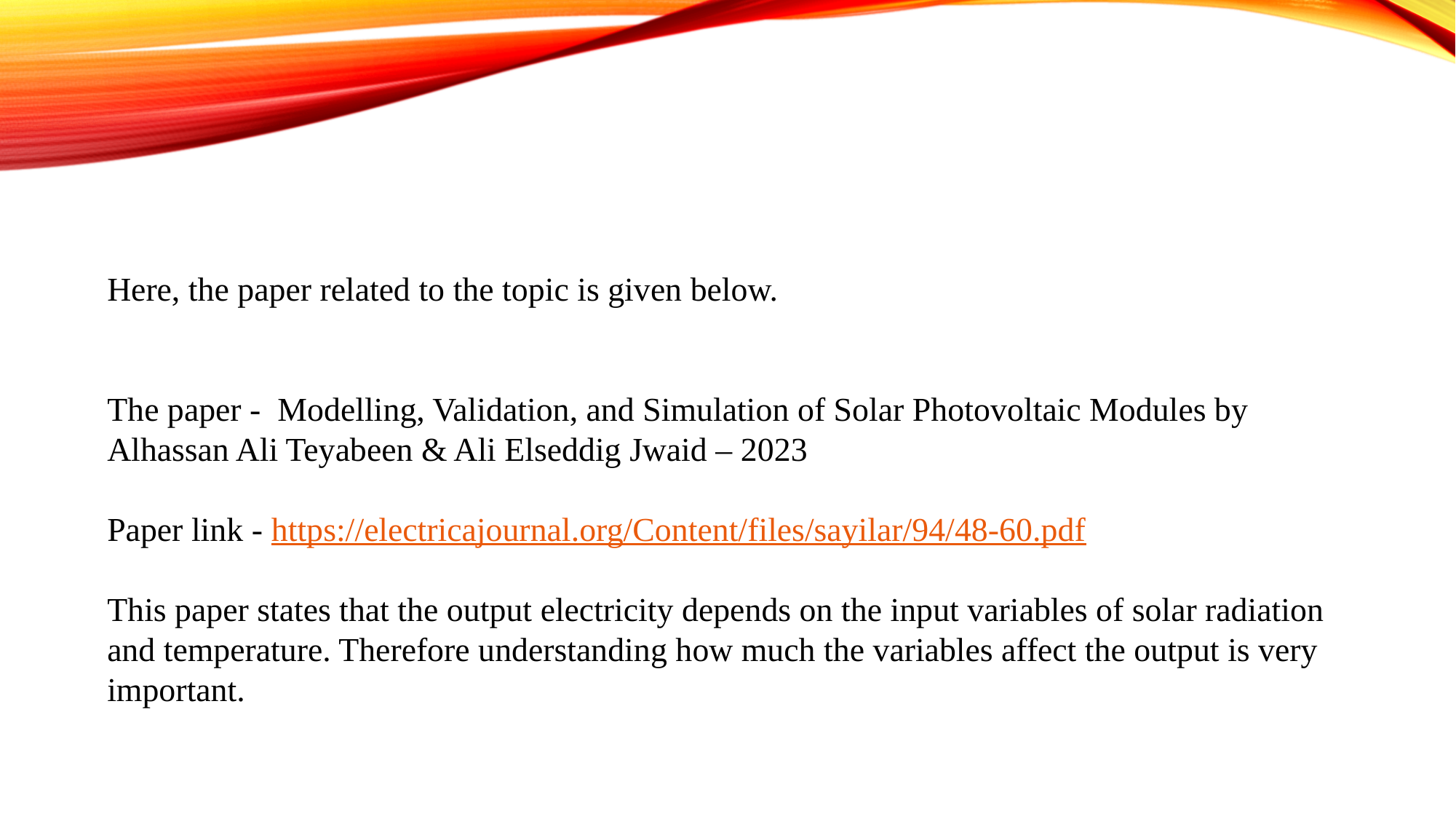

Here, the paper related to the topic is given below.

The paper -  Modelling, Validation, and Simulation of Solar Photovoltaic Modules by Alhassan Ali Teyabeen & Ali Elseddig Jwaid – 2023

Paper link - https://electricajournal.org/Content/files/sayilar/94/48-60.pdf

This paper states that the output electricity depends on the input variables of solar radiation and temperature. Therefore understanding how much the variables affect the output is very important.